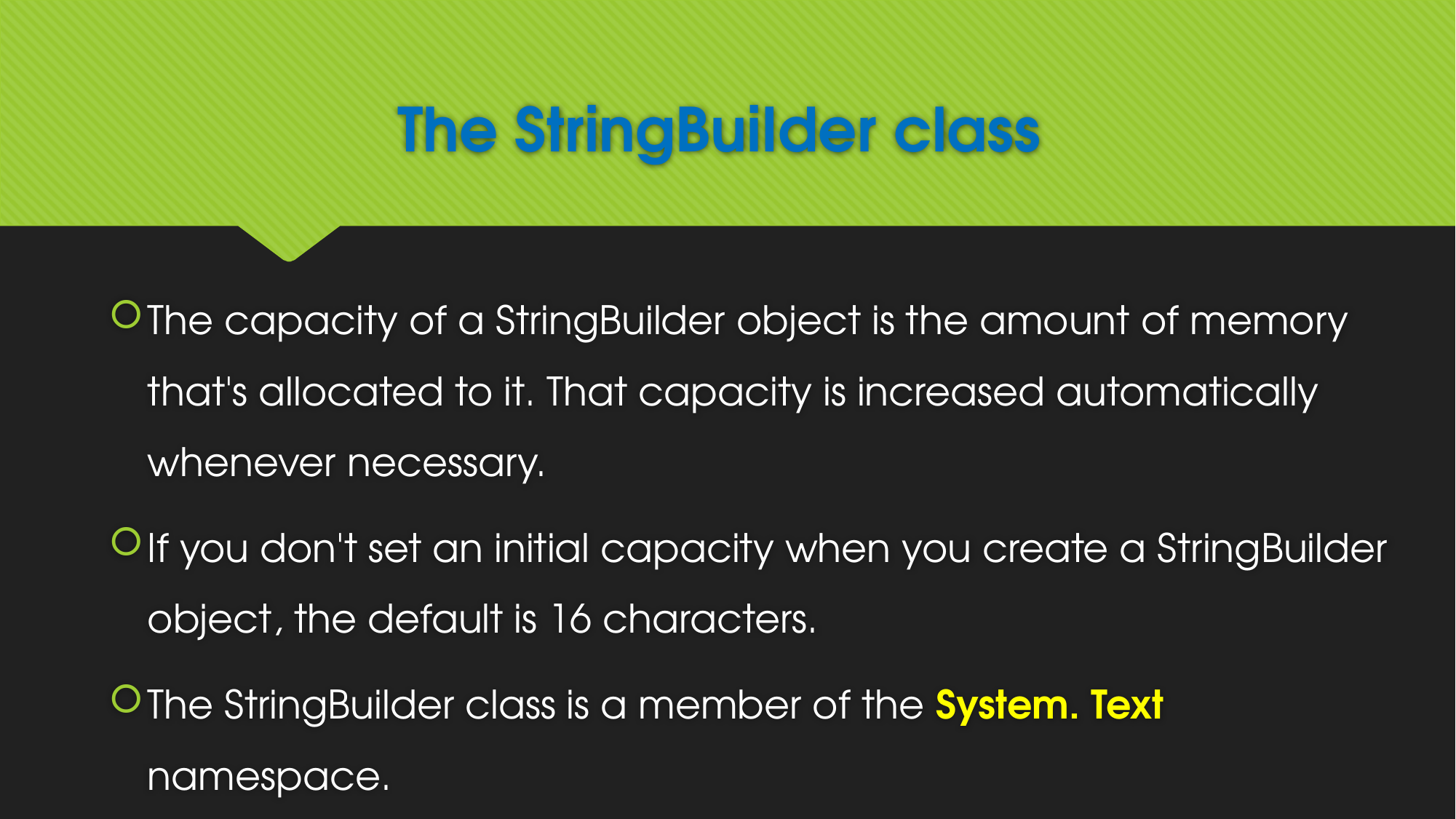

# The StringBuiIder class
The capacity of a StringBuilder object is the amount of memory that's allocated to it. That capacity is increased automatically whenever necessary.
If you don't set an initial capacity when you create a StringBuilder object, the default is 16 characters.
The StringBuilder class is a member of the System. Text namespace.